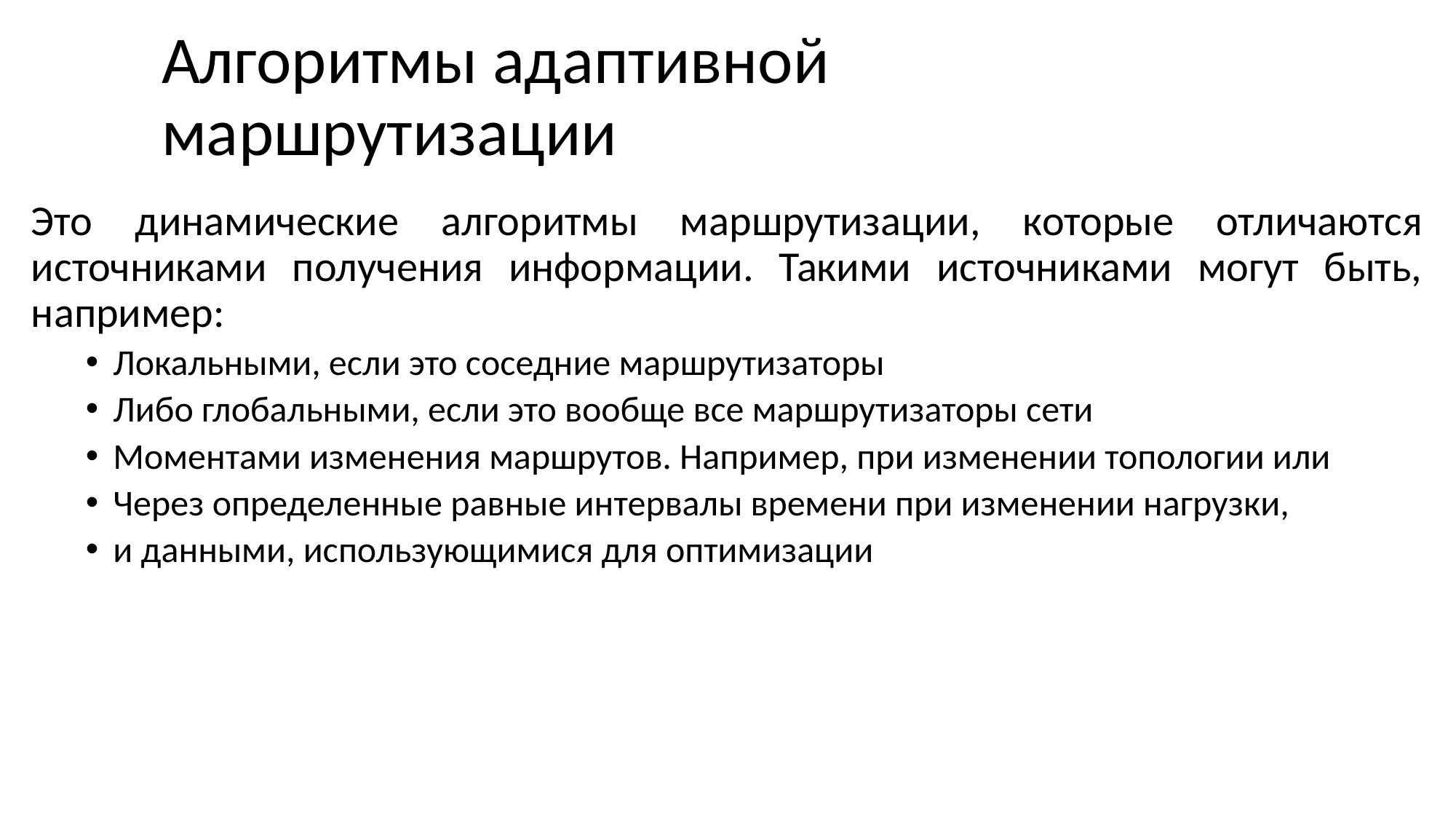

# Алгоритмы адаптивной маршрутизации
Это динамические алгоритмы маршрутизации, которые отличаются источниками получения информации. Такими источниками могут быть, например:
Локальными, если это соседние маршрутизаторы
Либо глобальными, если это вообще все маршрутизаторы сети
Моментами изменения маршрутов. Например, при изменении топологии или
Через определенные равные интервалы времени при изменении нагрузки,
и данными, использующимися для оптимизации